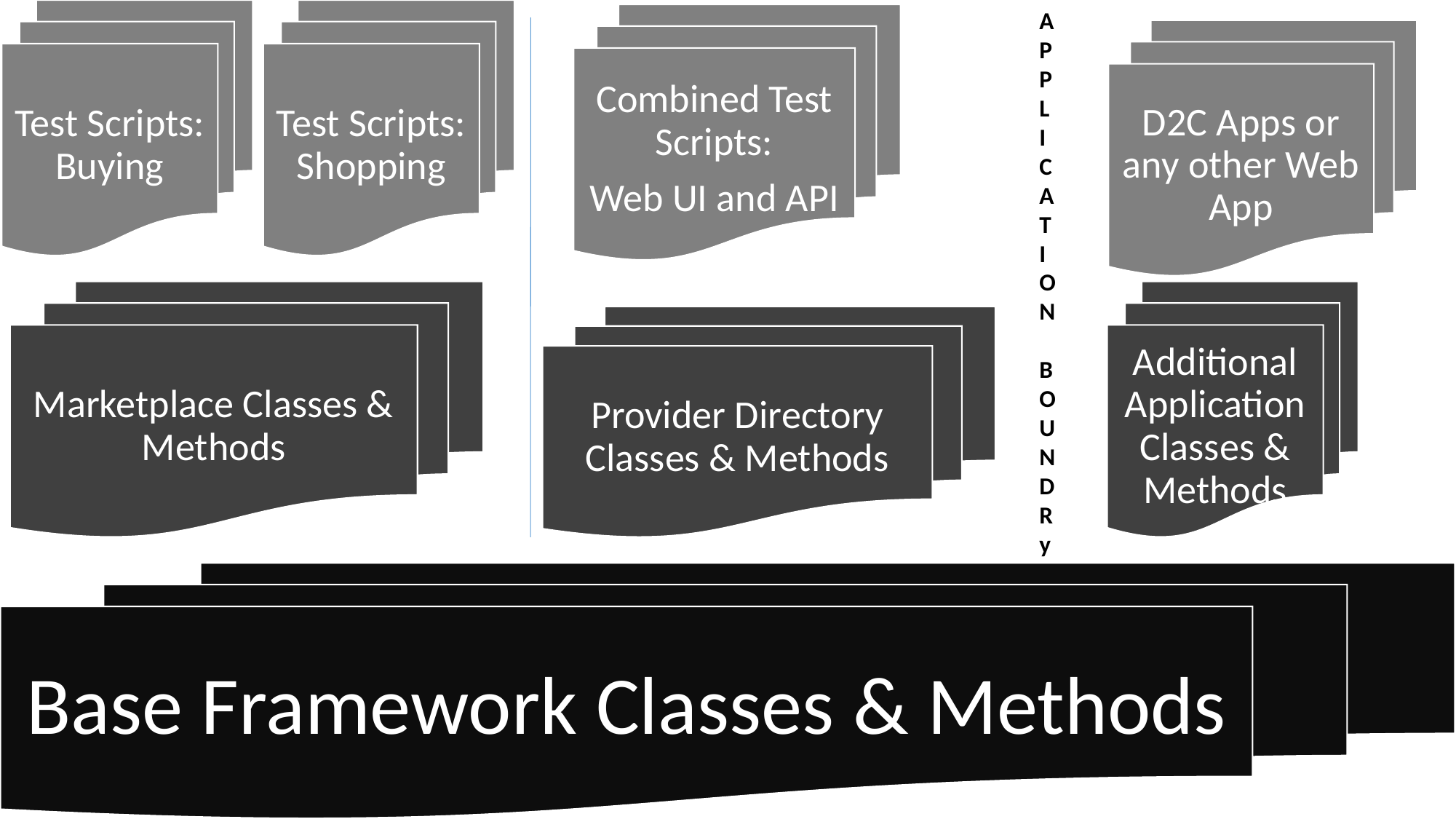

Base Framework Classes & Methods
Marketplace Classes & Methods
Test Scripts: Buying
Test Scripts: Shopping
Provider Directory Classes & Methods
Combined Test Scripts:
Web UI and API
D2C Apps or any other Web App
Additional Application Classes & Methods
A
P
P
L
I
C
A
T
I
O
N

B
O
U
N
D
R
y